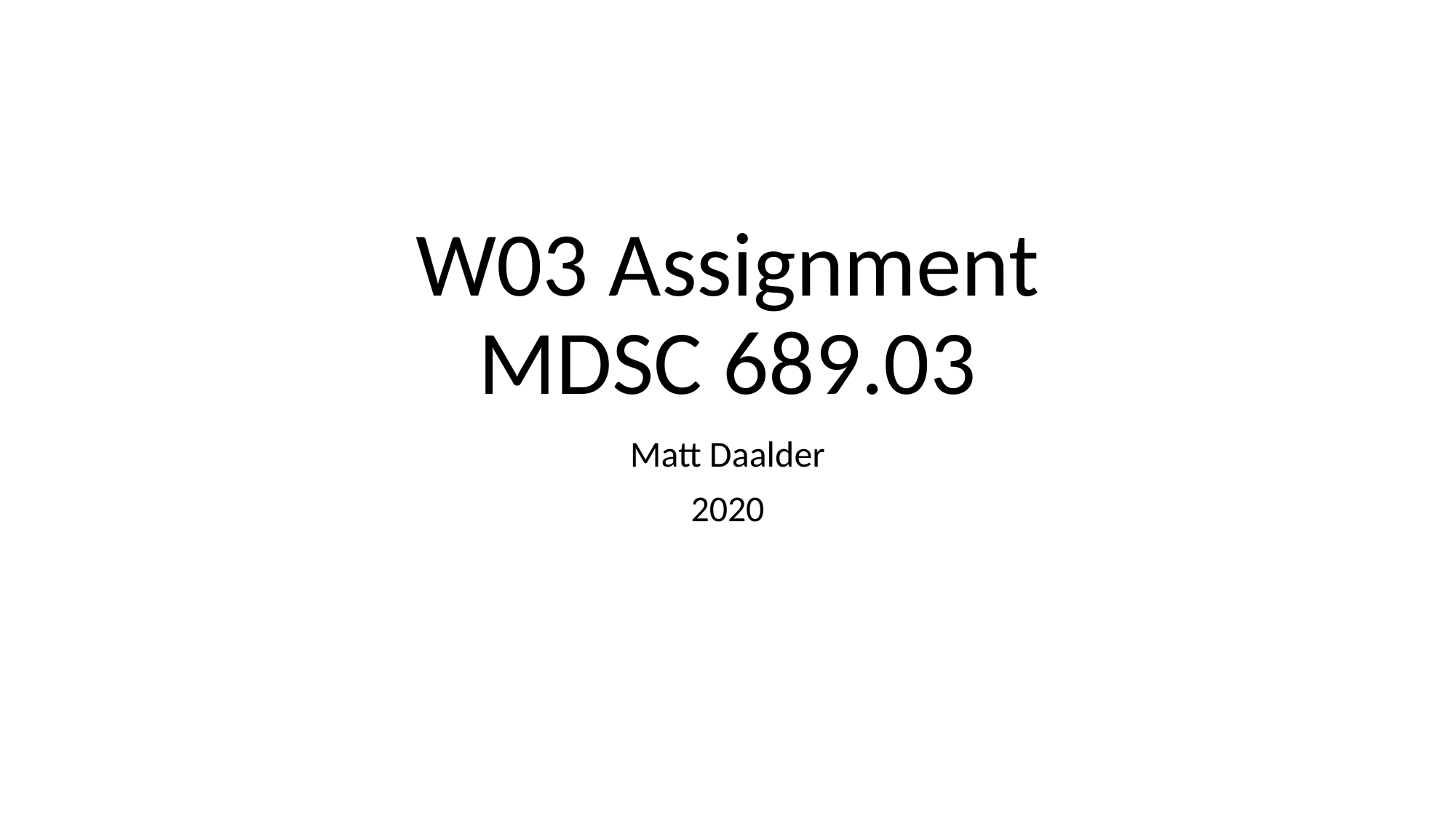

# W03 Assignment MDSC 689.03
Matt Daalder
2020